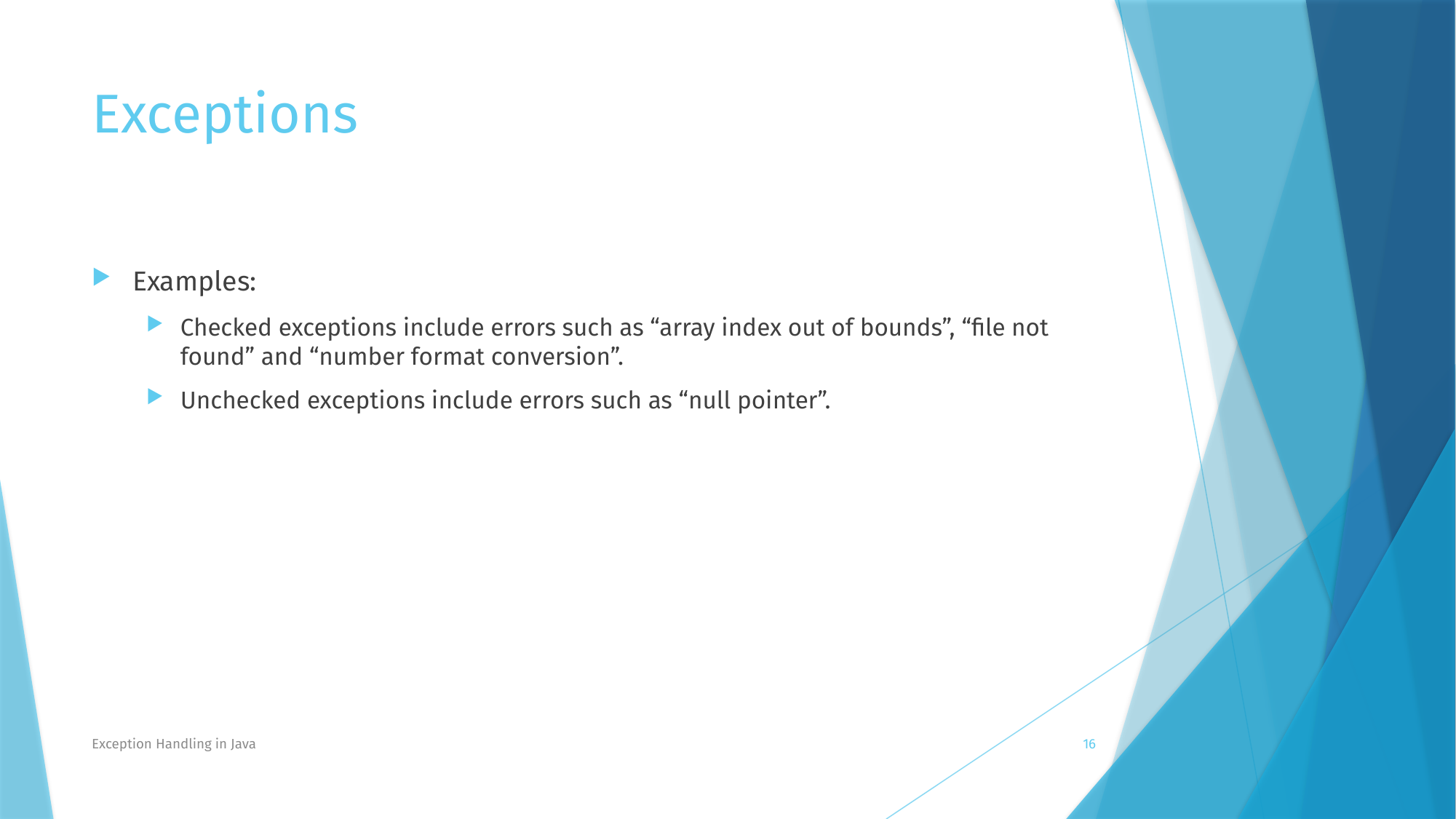

# Exceptions
Examples:
Checked exceptions include errors such as “array index out of bounds”, “file not found” and “number format conversion”.
Unchecked exceptions include errors such as “null pointer”.
Exception Handling in Java

16